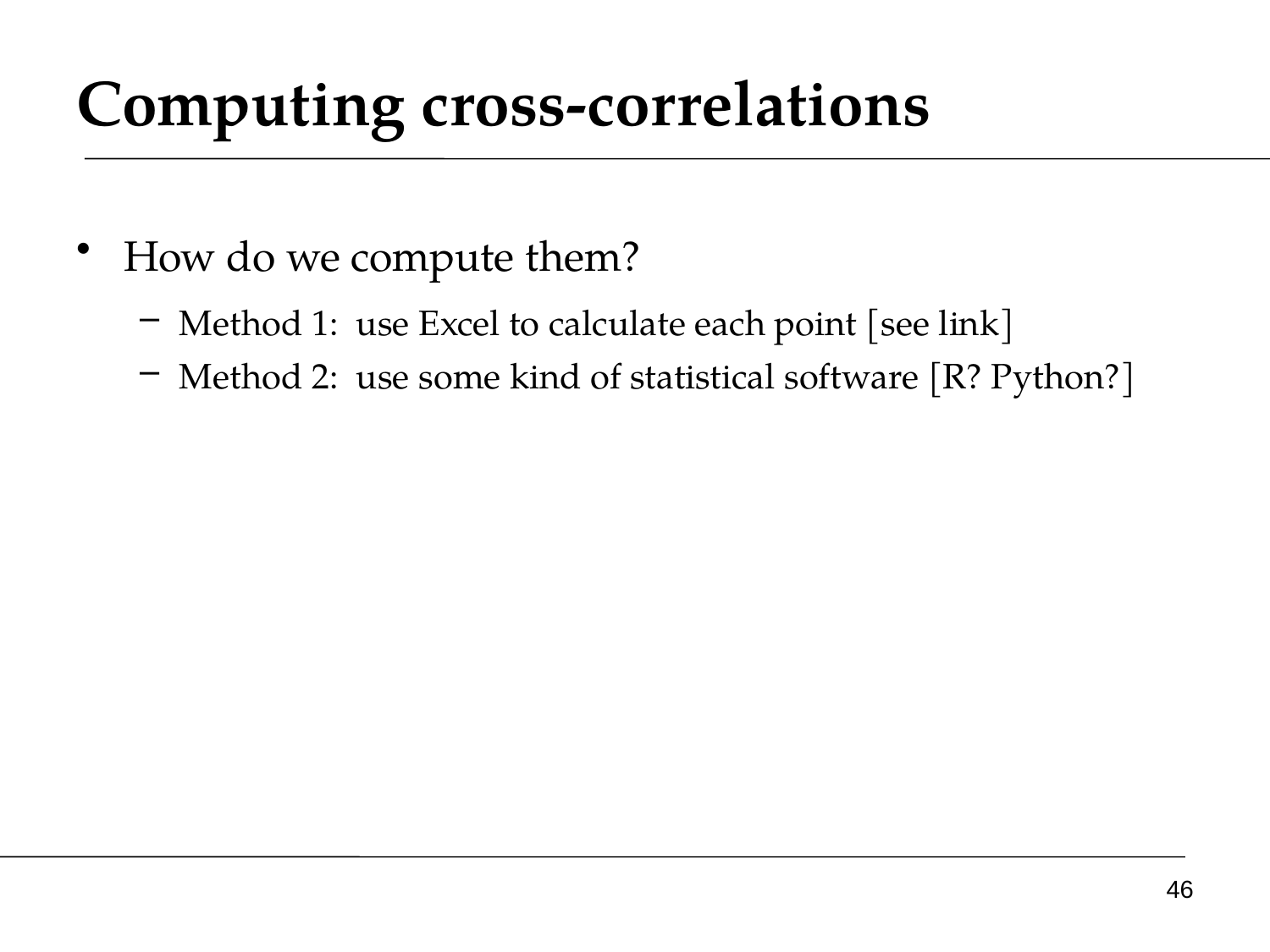

Computing cross-correlations
How do we compute them?
Method 1:  use Excel to calculate each point [see link]
Method 2:  use some kind of statistical software [R? Python?]
46